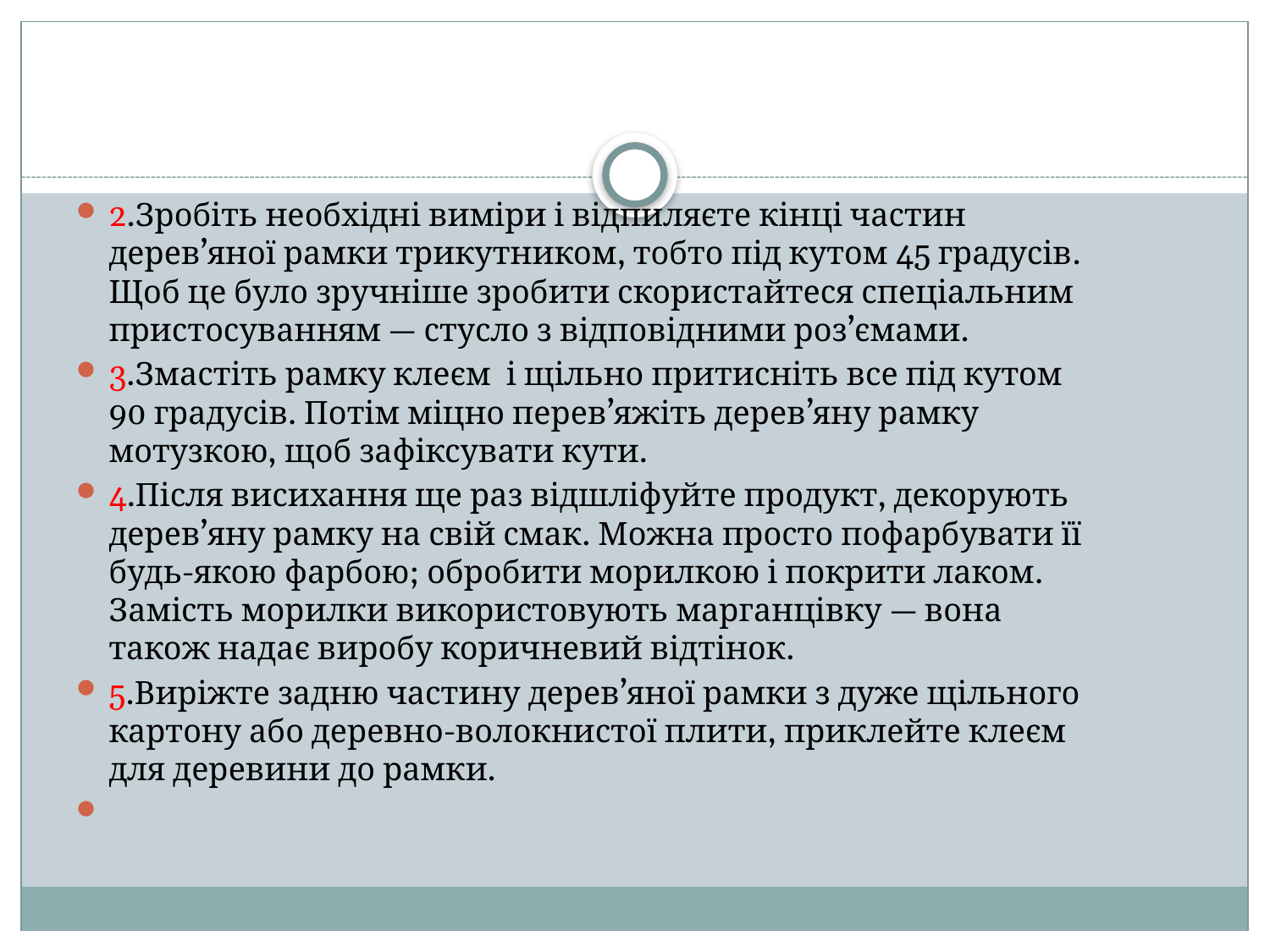

#
2.Зробіть необхідні виміри і відпиляєте кінці частин дерев’яної рамки трикутником, тобто під кутом 45 градусів. Щоб це було зручніше зробити скористайтеся спеціальним пристосуванням — стусло з відповідними роз’ємами.
3.Змастіть рамку клеєм  і щільно притисніть все під кутом 90 градусів. Потім міцно перев’яжіть дерев’яну рамку мотузкою, щоб зафіксувати кути.
4.Після висихання ще раз відшліфуйте продукт, декорують дерев’яну рамку на свій смак. Можна просто пофарбувати її будь-якою фарбою; обробити морилкою і покрити лаком. Замість морилки використовують марганцівку — вона також надає виробу коричневий відтінок.
5.Виріжте задню частину дерев’яної рамки з дуже щільного картону або деревно-волокнистої плити, приклейте клеєм для деревини до рамки.